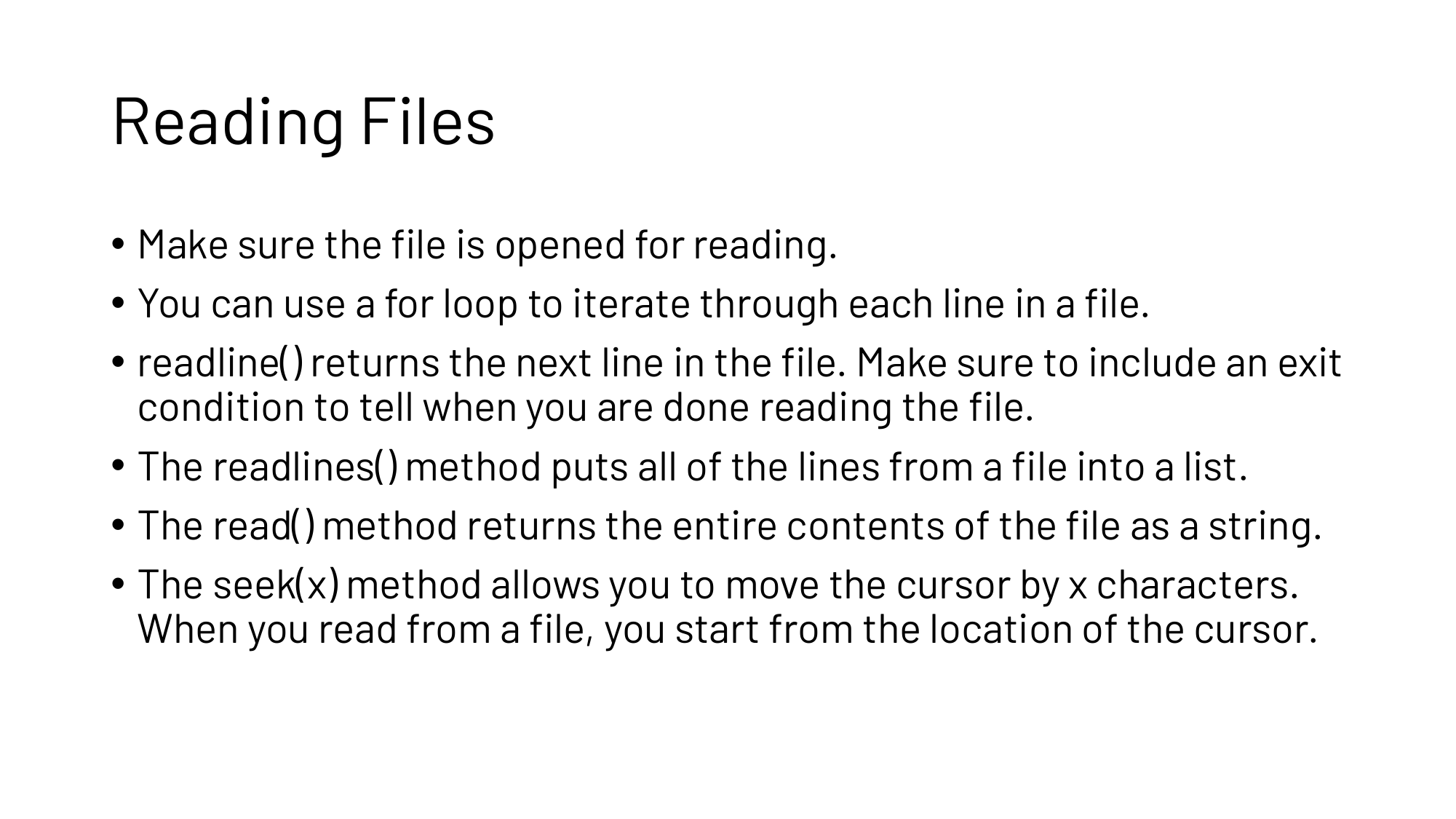

# Reading Files
Make sure the file is opened for reading.
You can use a for loop to iterate through each line in a file.
readline() returns the next line in the file. Make sure to include an exit condition to tell when you are done reading the file.
The readlines() method puts all of the lines from a file into a list.
The read() method returns the entire contents of the file as a string.
The seek(x) method allows you to move the cursor by x characters. When you read from a file, you start from the location of the cursor.